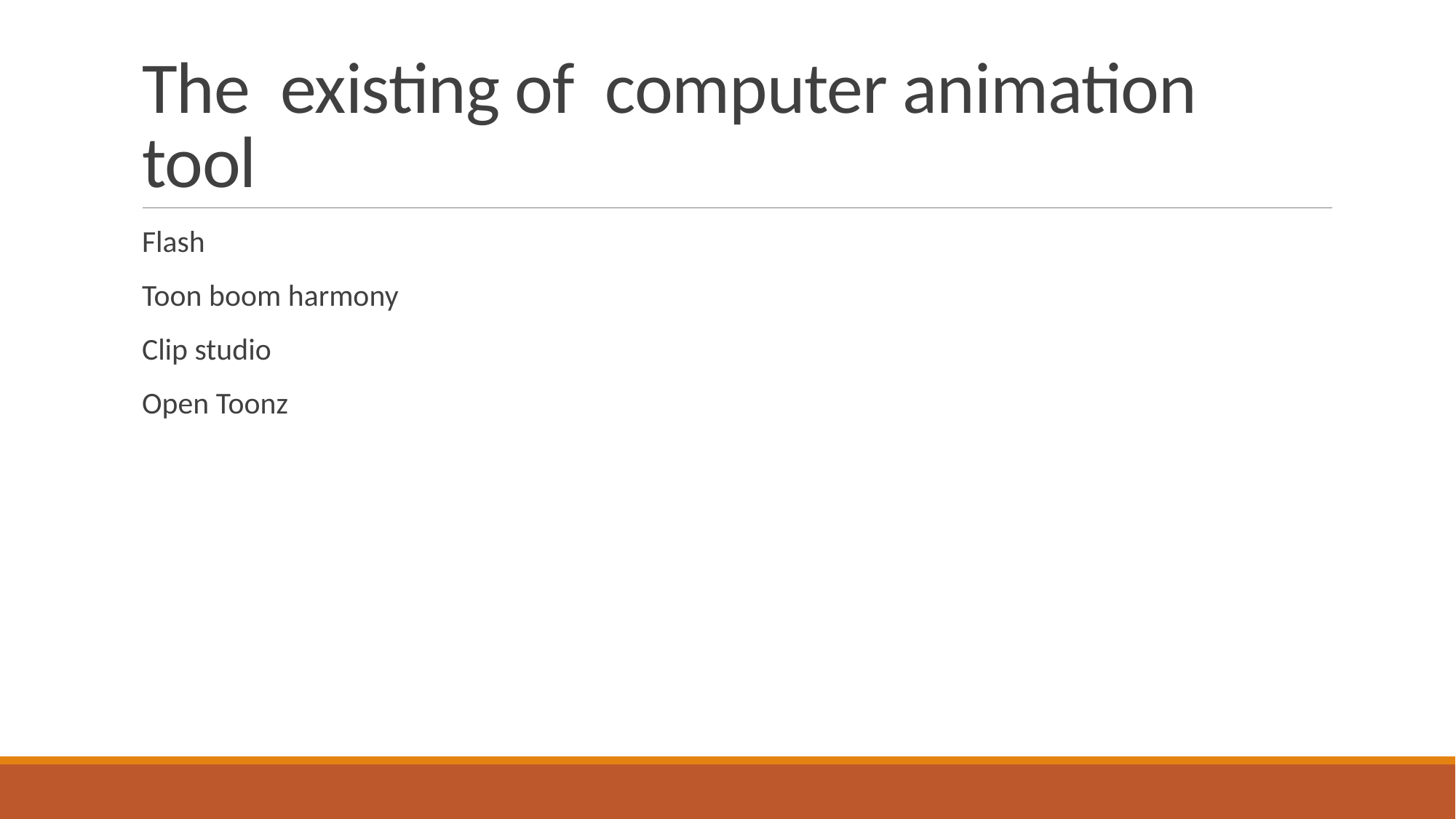

# The  existing of  computer animation tool
Flash
Toon boom harmony
Clip studio
Open Toonz